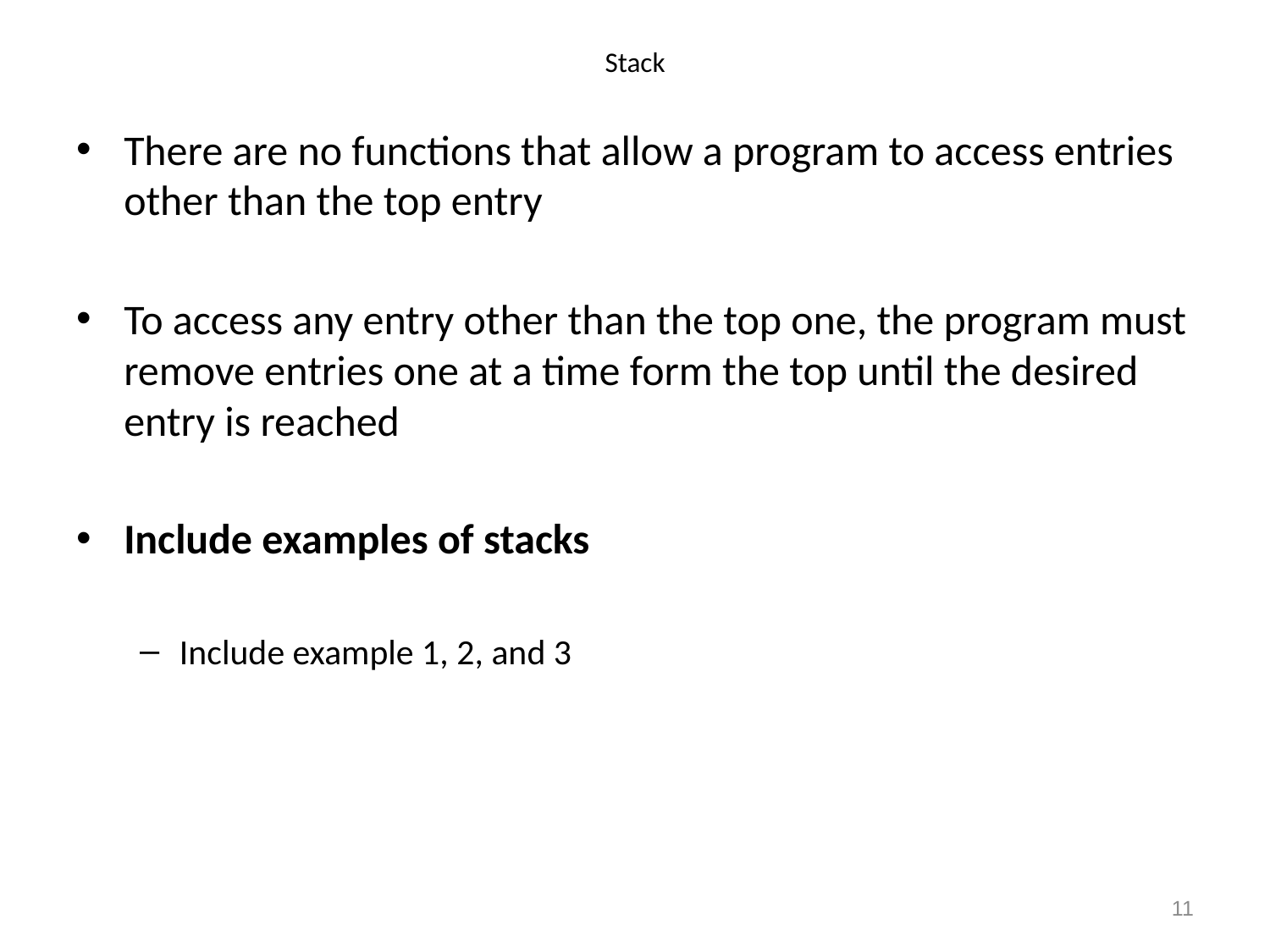

# Stack
There are no functions that allow a program to access entries other than the top entry

To access any entry other than the top one, the program must remove entries one at a time form the top until the desired entry is reached

Include examples of stacks

Include example 1, 2, and 3
11